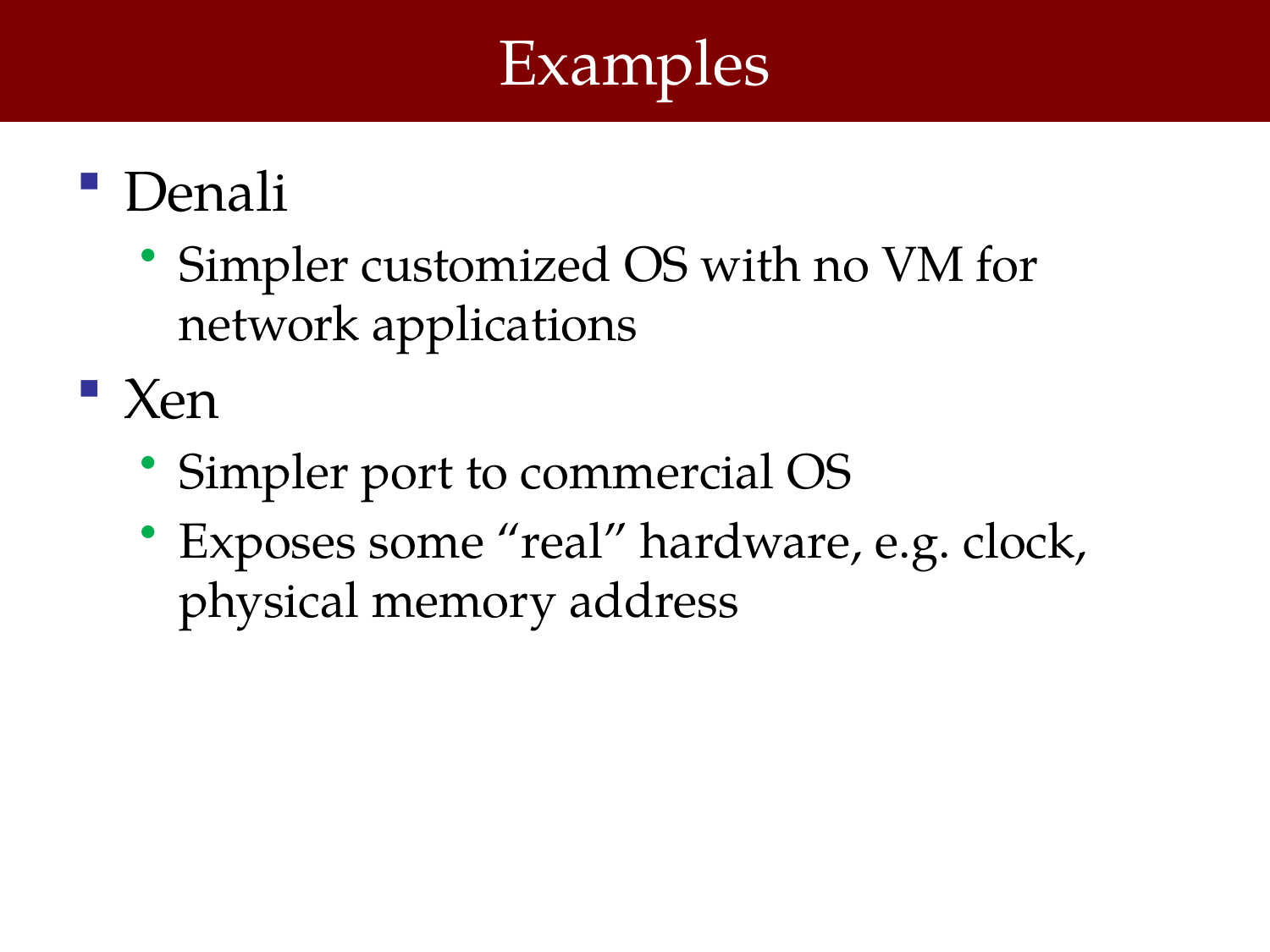

# Examples
Denali
Simpler customized OS with no VM for network applications
Xen
Simpler port to commercial OS
Exposes some “real” hardware, e.g. clock, physical memory address